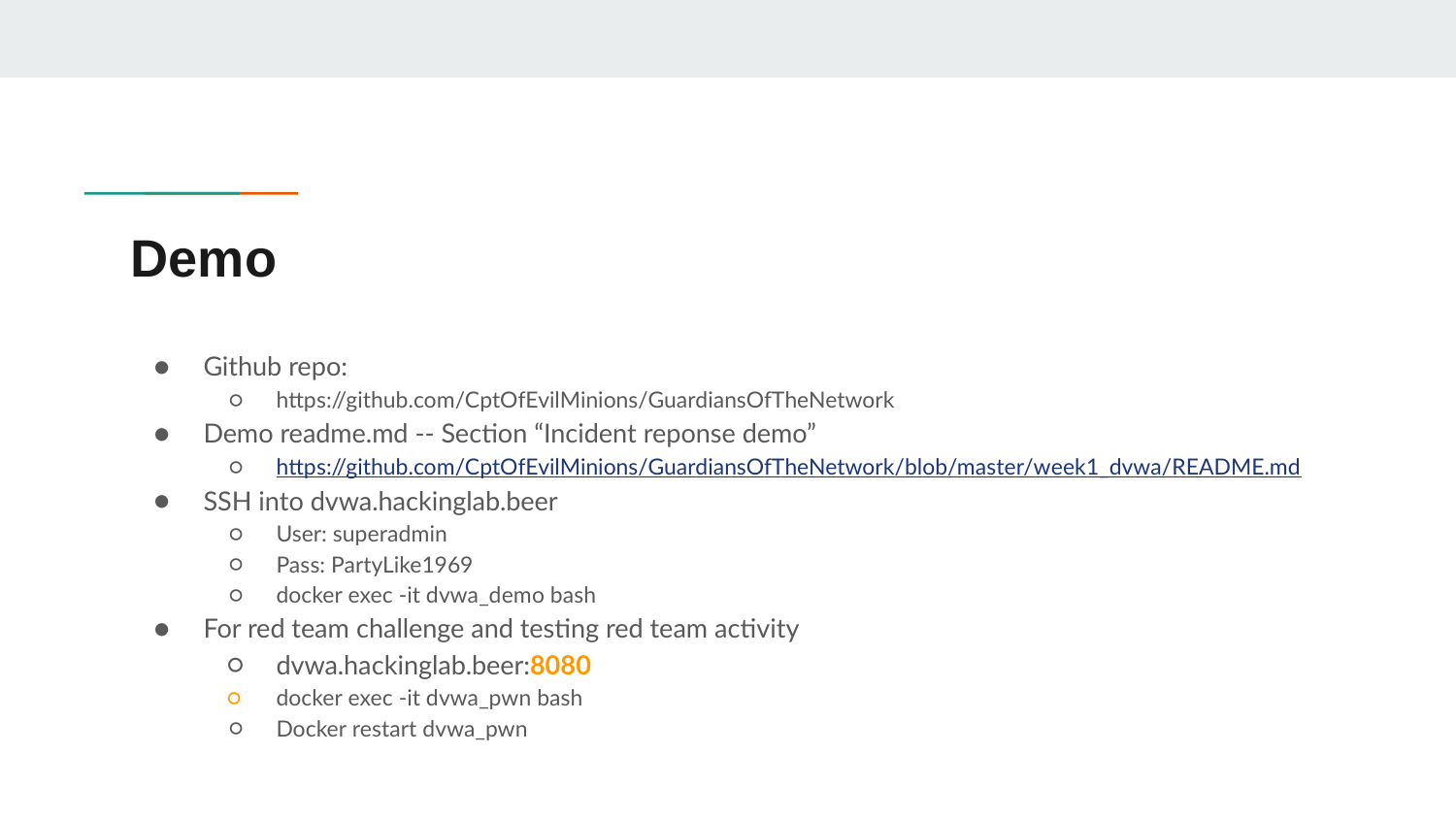

# Demo
Github repo:
https://github.com/CptOfEvilMinions/GuardiansOfTheNetwork
Demo readme.md -- Section “Incident reponse demo”
https://github.com/CptOfEvilMinions/GuardiansOfTheNetwork/blob/master/week1_dvwa/README.md
SSH into dvwa.hackinglab.beer
User: superadmin
Pass: PartyLike1969
docker exec -it dvwa_demo bash
For red team challenge and testing red team activity
dvwa.hackinglab.beer:8080
docker exec -it dvwa_pwn bash
Docker restart dvwa_pwn